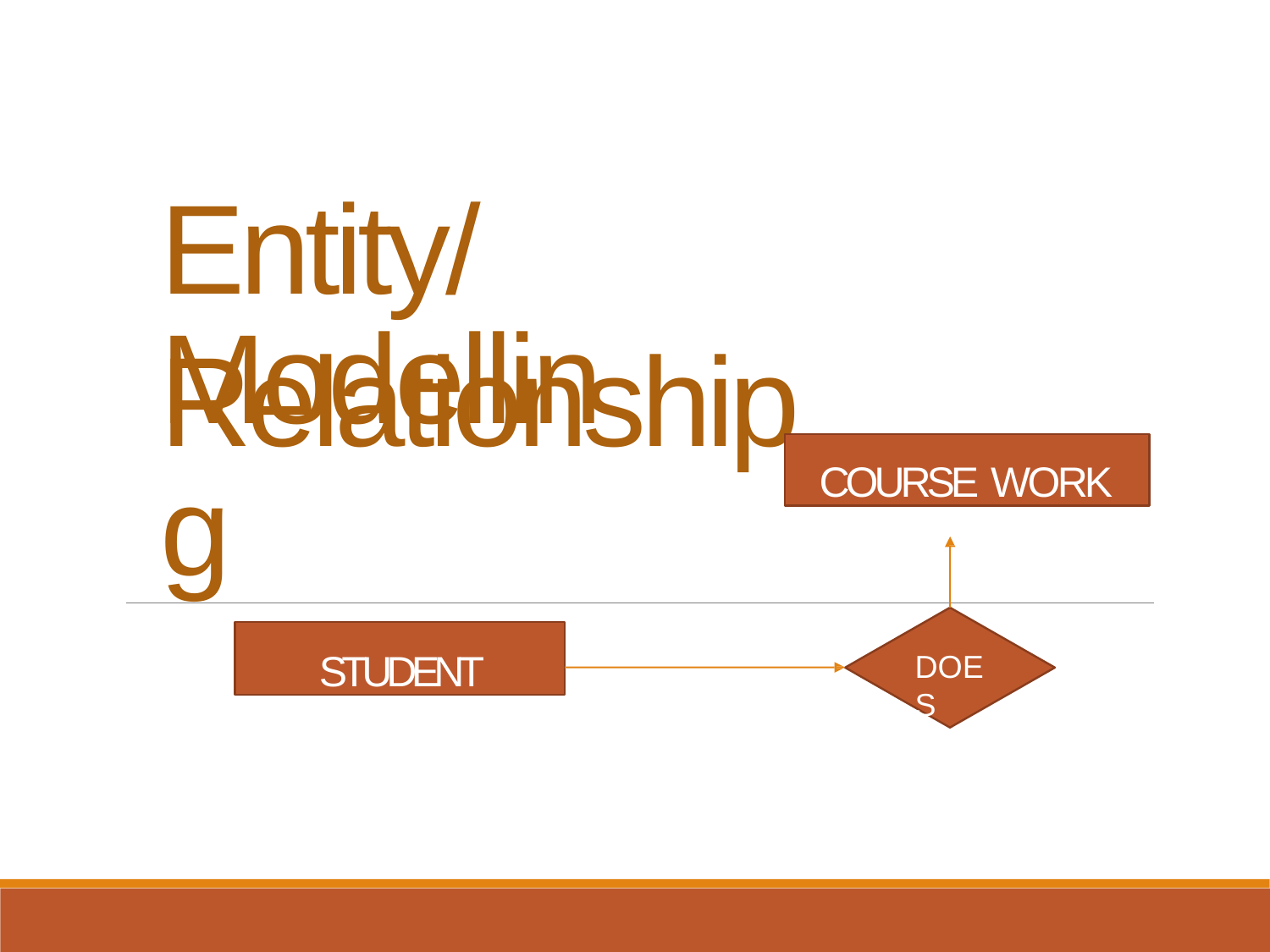

# Entity/Relationship
Modelling
COURSE WORK

STUDENT
DOES